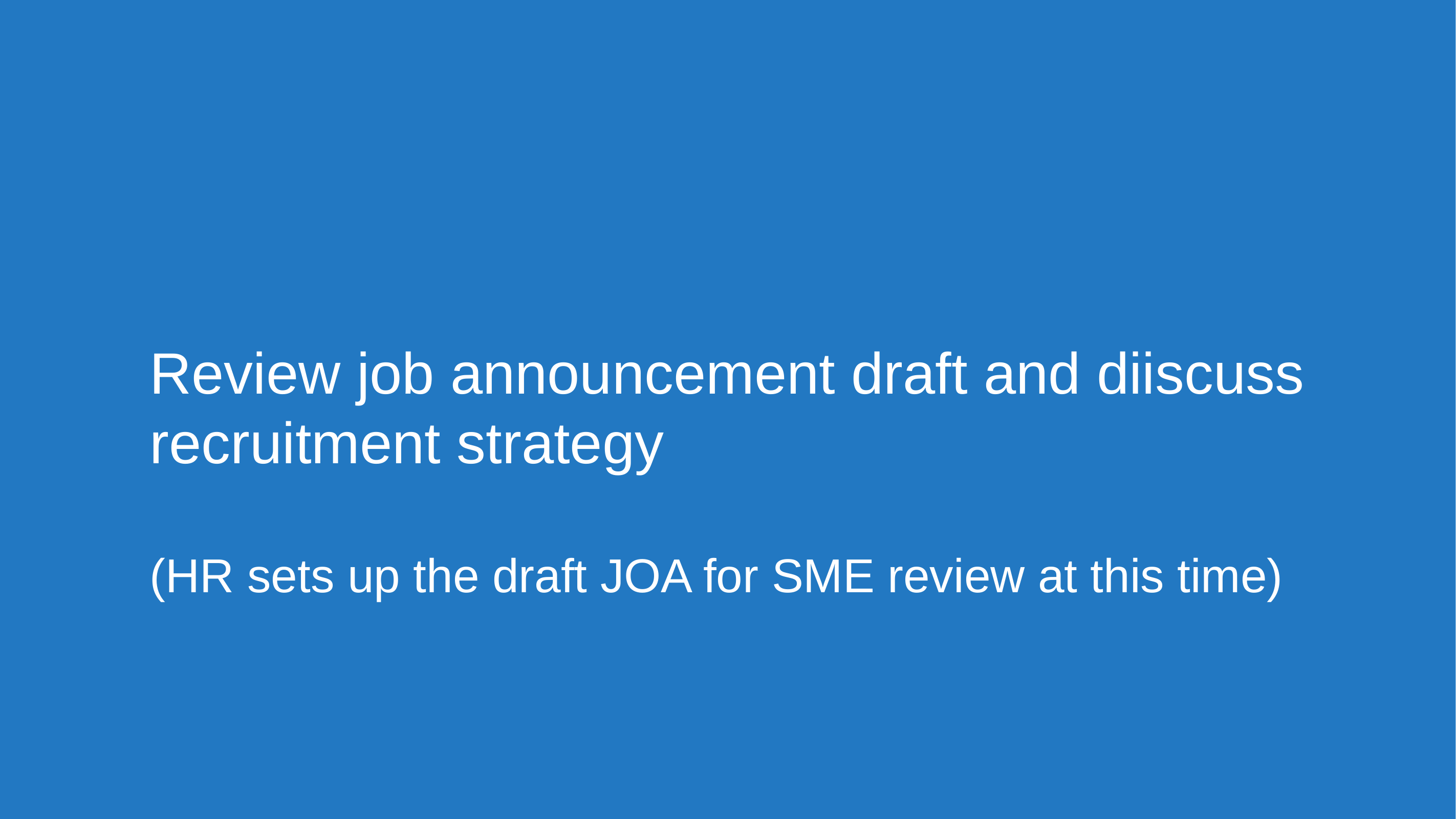

# Review job announcement draft and diiscuss recruitment strategy (HR sets up the draft JOA for SME review at this time)